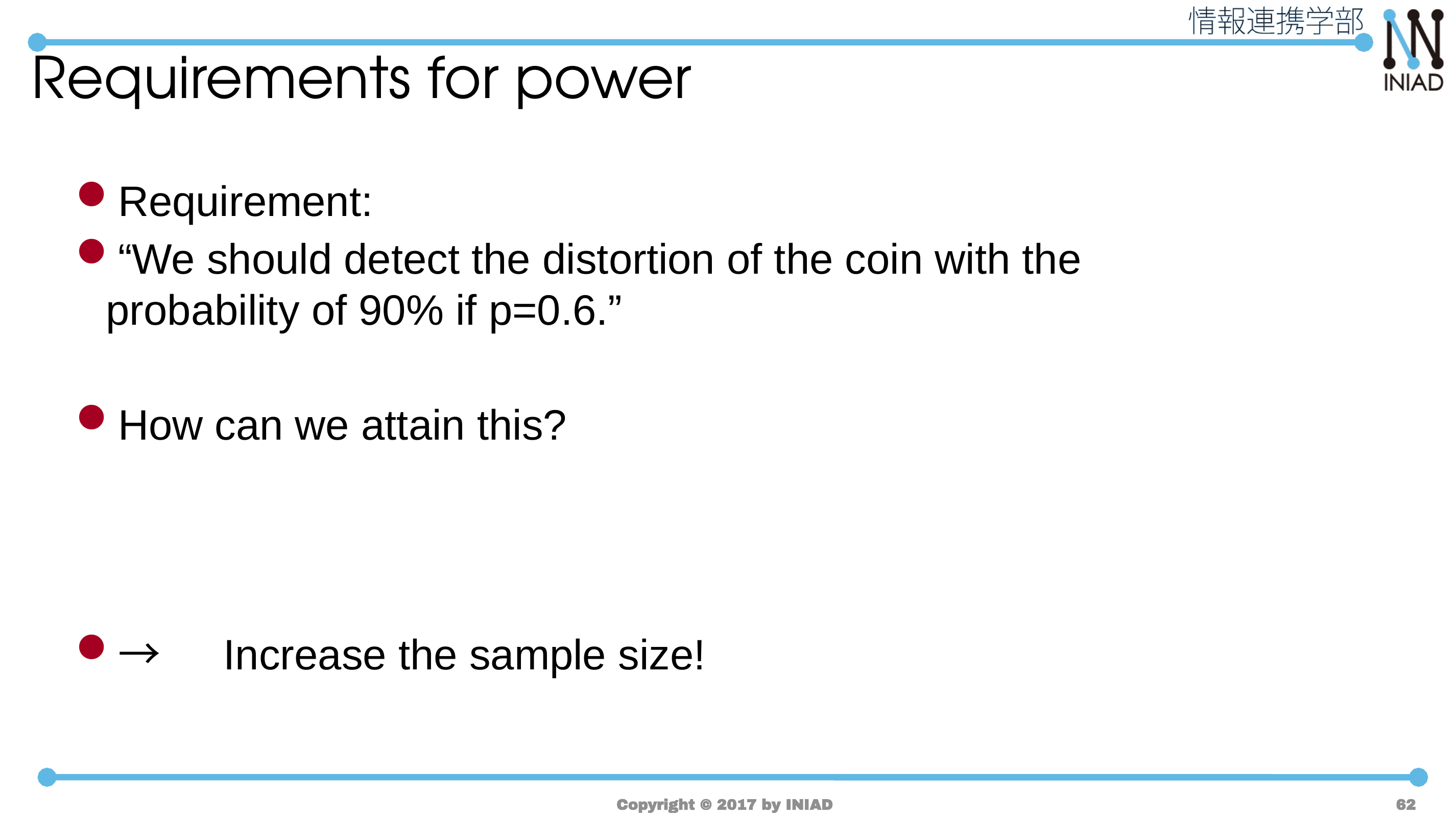

# Requirements for power
Requirement:
“We should detect the distortion of the coin with the probability of 90% if p=0.6.”

How can we attain this?

→　Increase the sample size!
Copyright © 2017 by INIAD
62